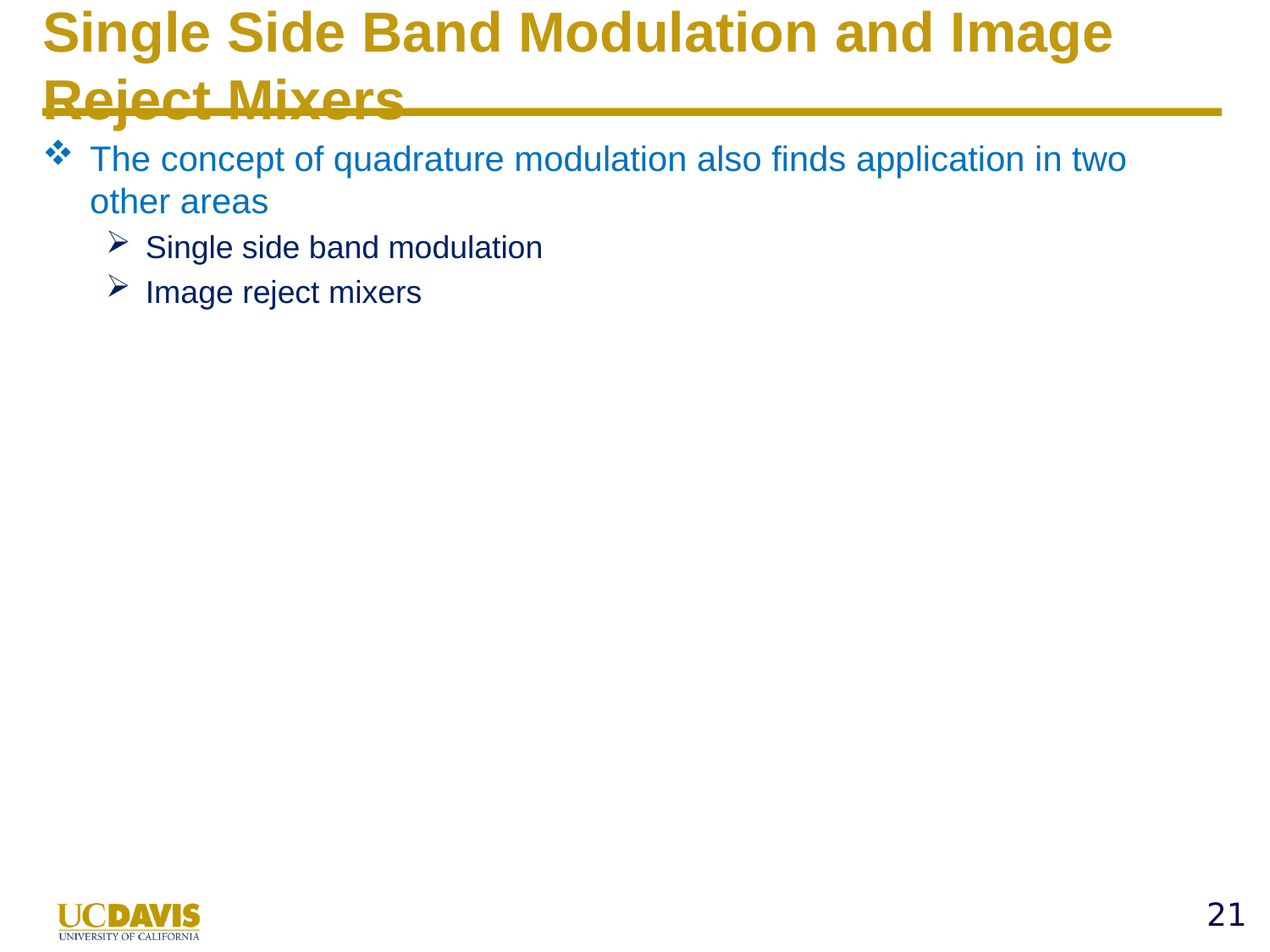

# Single Side Band Modulation and Image Reject Mixers
The concept of quadrature modulation also finds application in two other areas
Single side band modulation
Image reject mixers